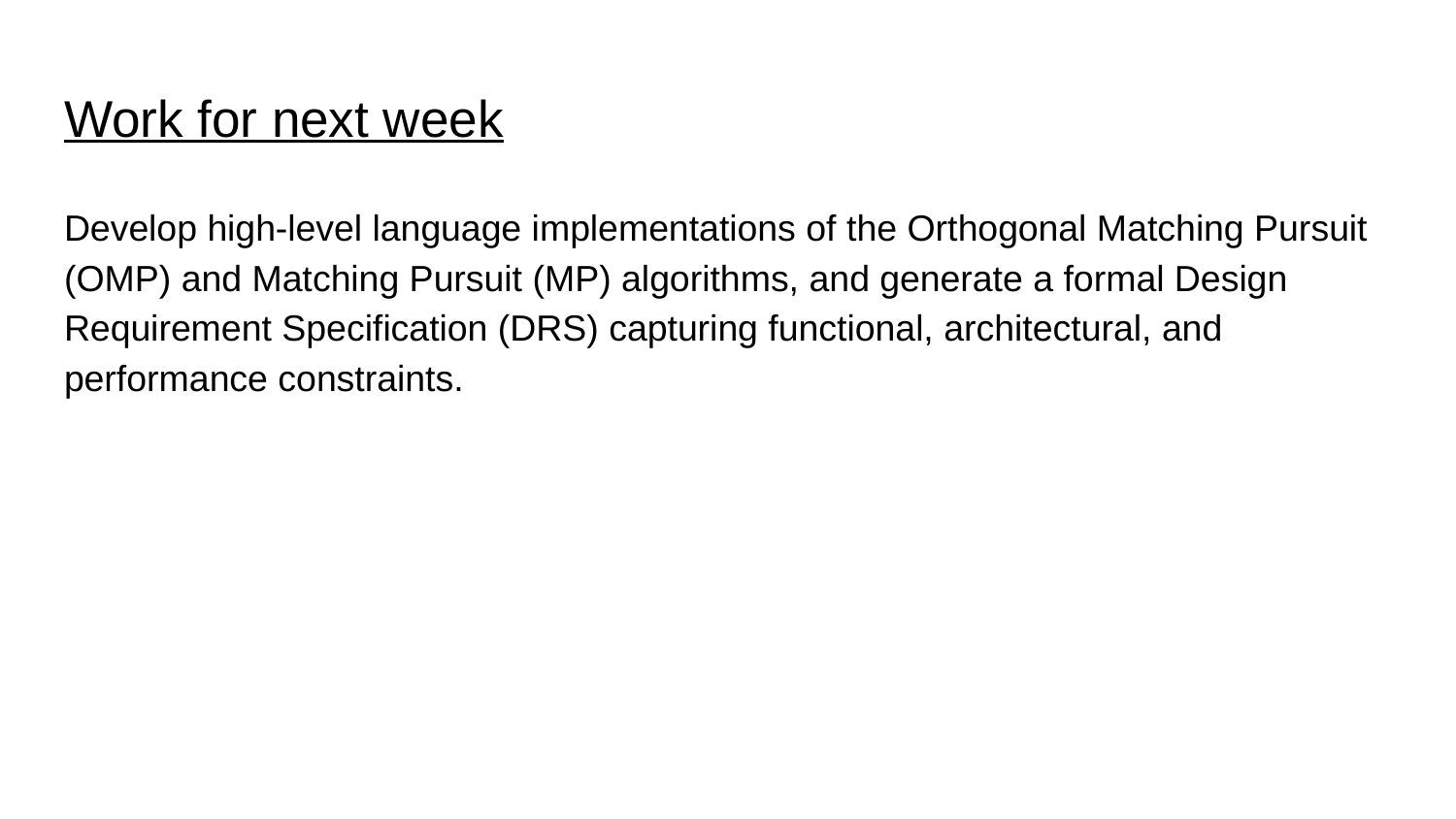

# Work for next week
Develop high-level language implementations of the Orthogonal Matching Pursuit (OMP) and Matching Pursuit (MP) algorithms, and generate a formal Design Requirement Specification (DRS) capturing functional, architectural, and performance constraints.